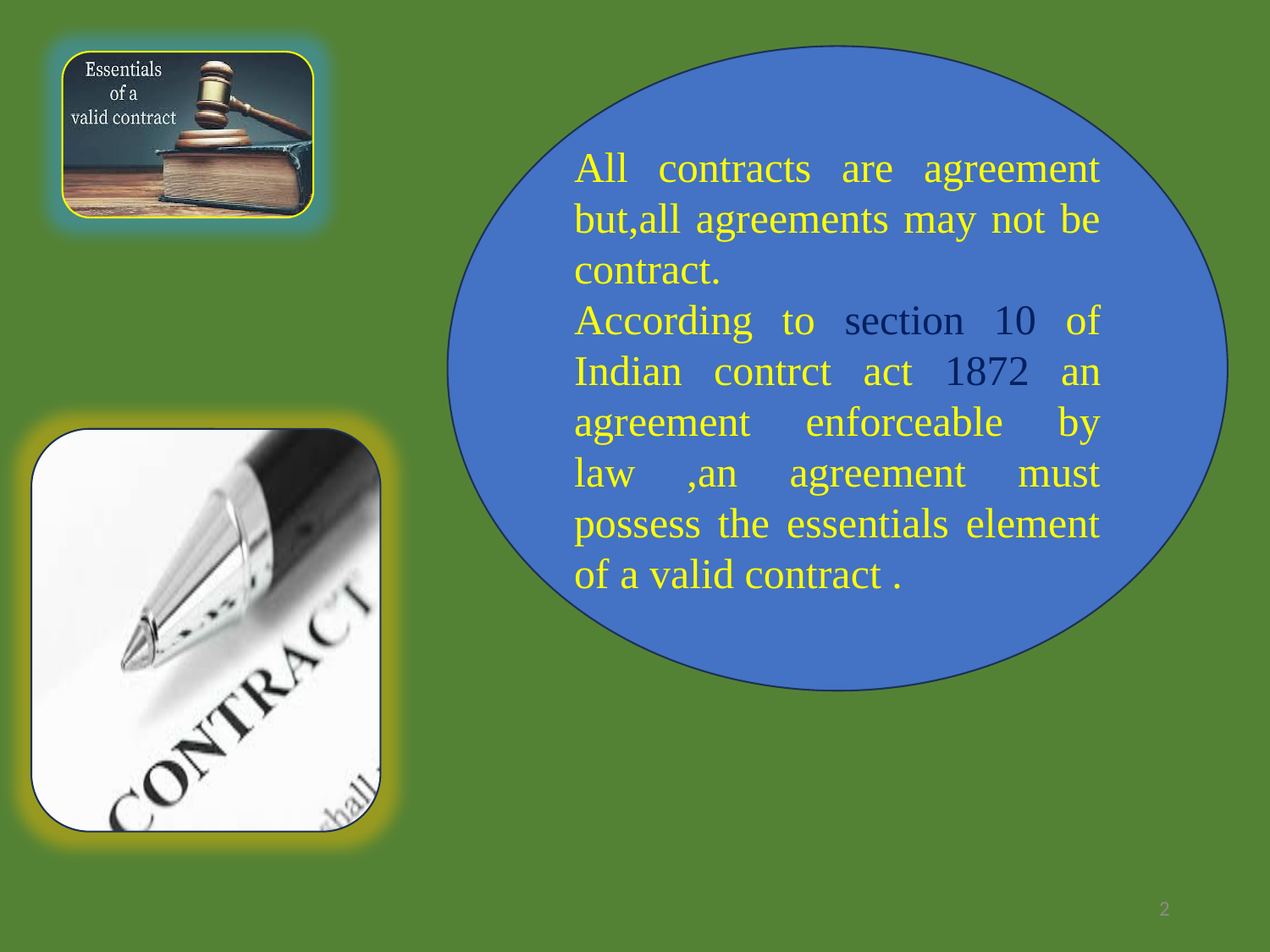

All contracts are agreement but,all agreements may not be contract.
According to section 10 of Indian contrct act 1872 an agreement enforceable by law ,an agreement must possess the essentials element of a valid contract .

2